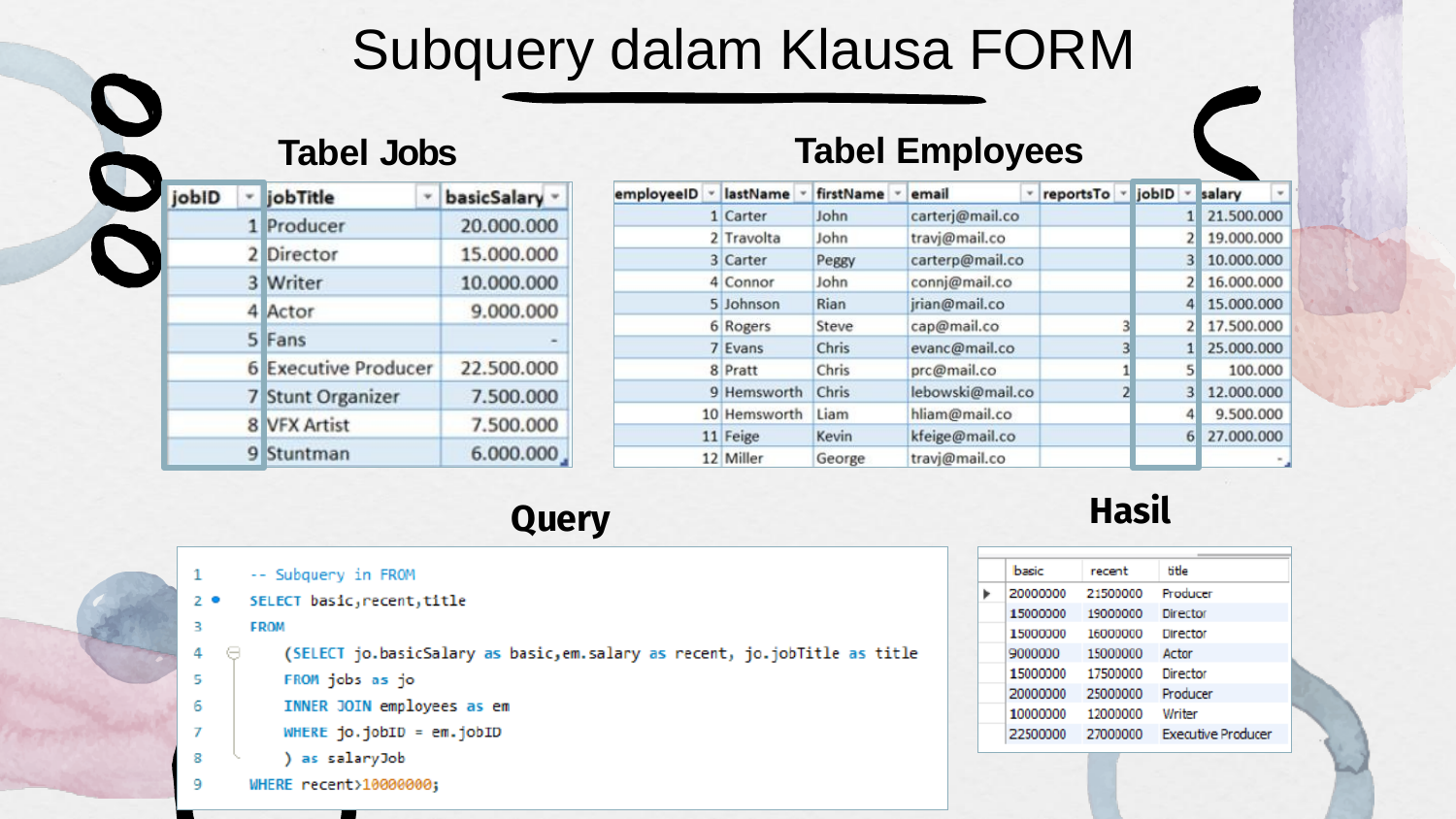

# Subquery dalam Klausa FORM

Tabel Employees
Tabel Jobs

Hasil
Query